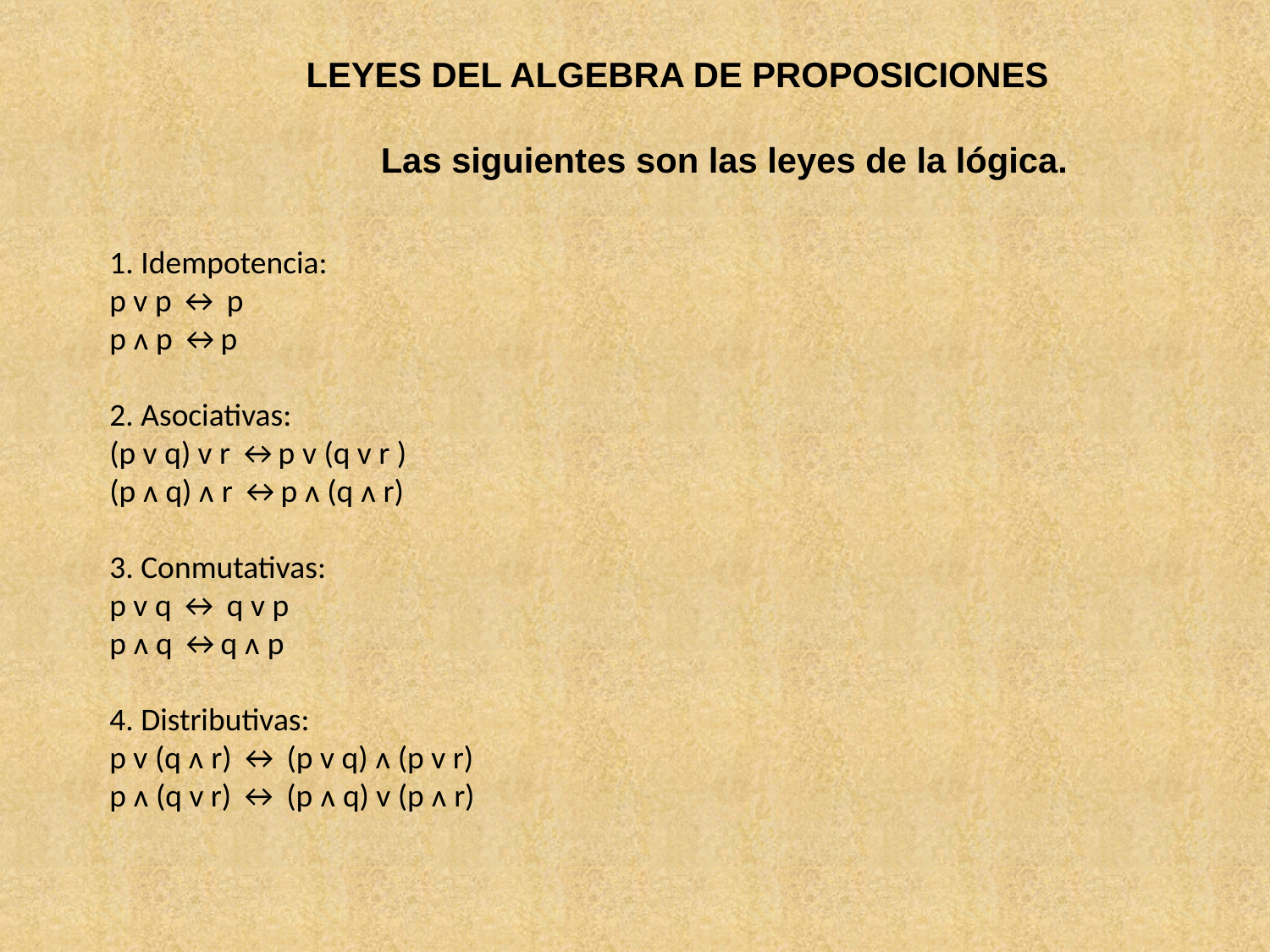

LEYES DEL ALGEBRA DE PROPOSICIONES
Las siguientes son las leyes de la lógica.
1. Idempotencia:
p v p ↔ p
p ᴧ p ↔p

2. Asociativas:
(p v q) v r ↔p v (q v r )
(p ᴧ q) ᴧ r ↔p ᴧ (q ᴧ r)

3. Conmutativas:
p v q ↔ q v p
p ᴧ q ↔q ᴧ p

4. Distributivas:
p v (q ᴧ r) ↔ (p v q) ᴧ (p v r)
p ᴧ (q v r) ↔ (p ᴧ q) v (p ᴧ r)